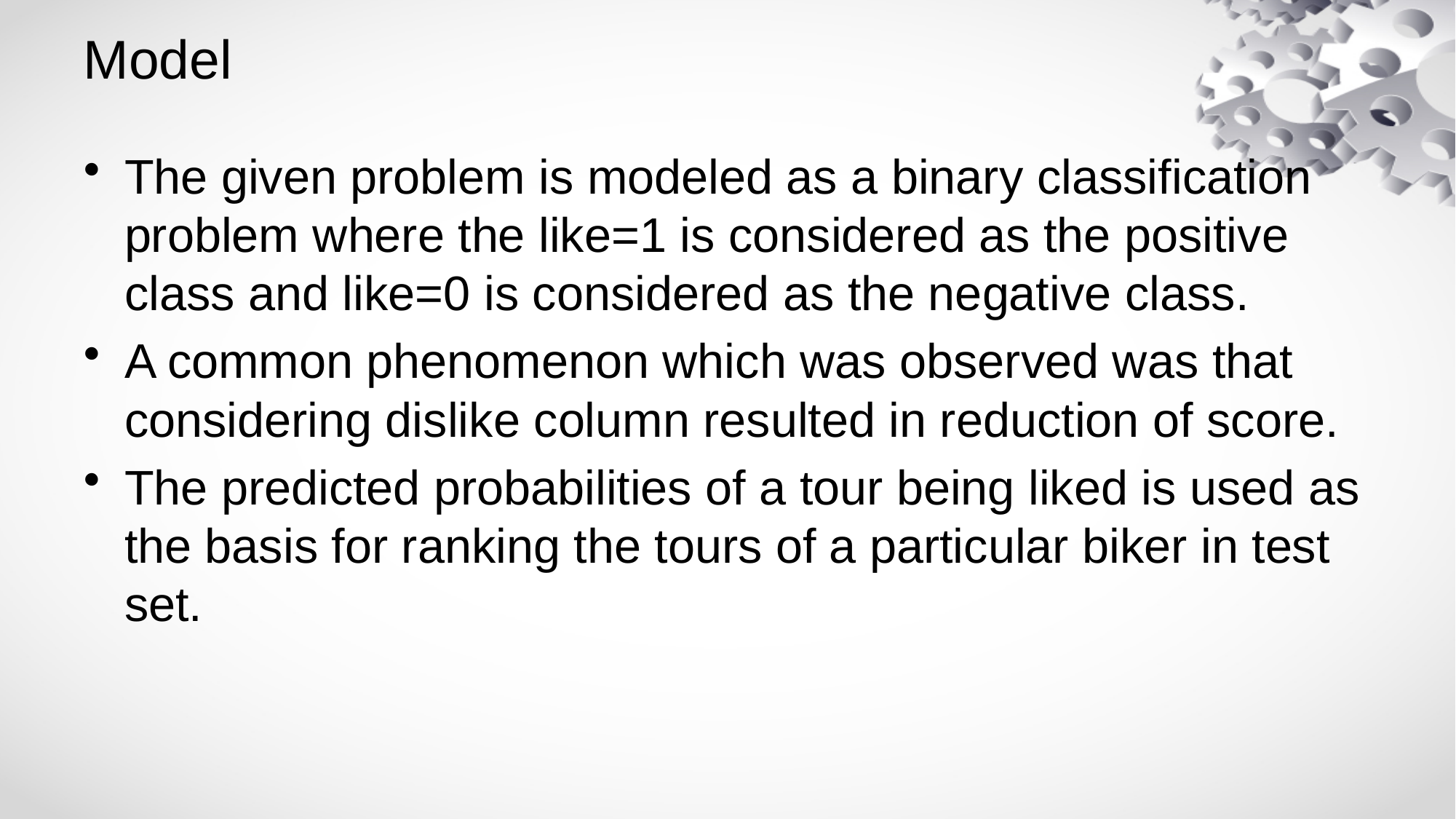

# Model
The given problem is modeled as a binary classification problem where the like=1 is considered as the positive class and like=0 is considered as the negative class.
A common phenomenon which was observed was that considering dislike column resulted in reduction of score.
The predicted probabilities of a tour being liked is used as the basis for ranking the tours of a particular biker in test set.